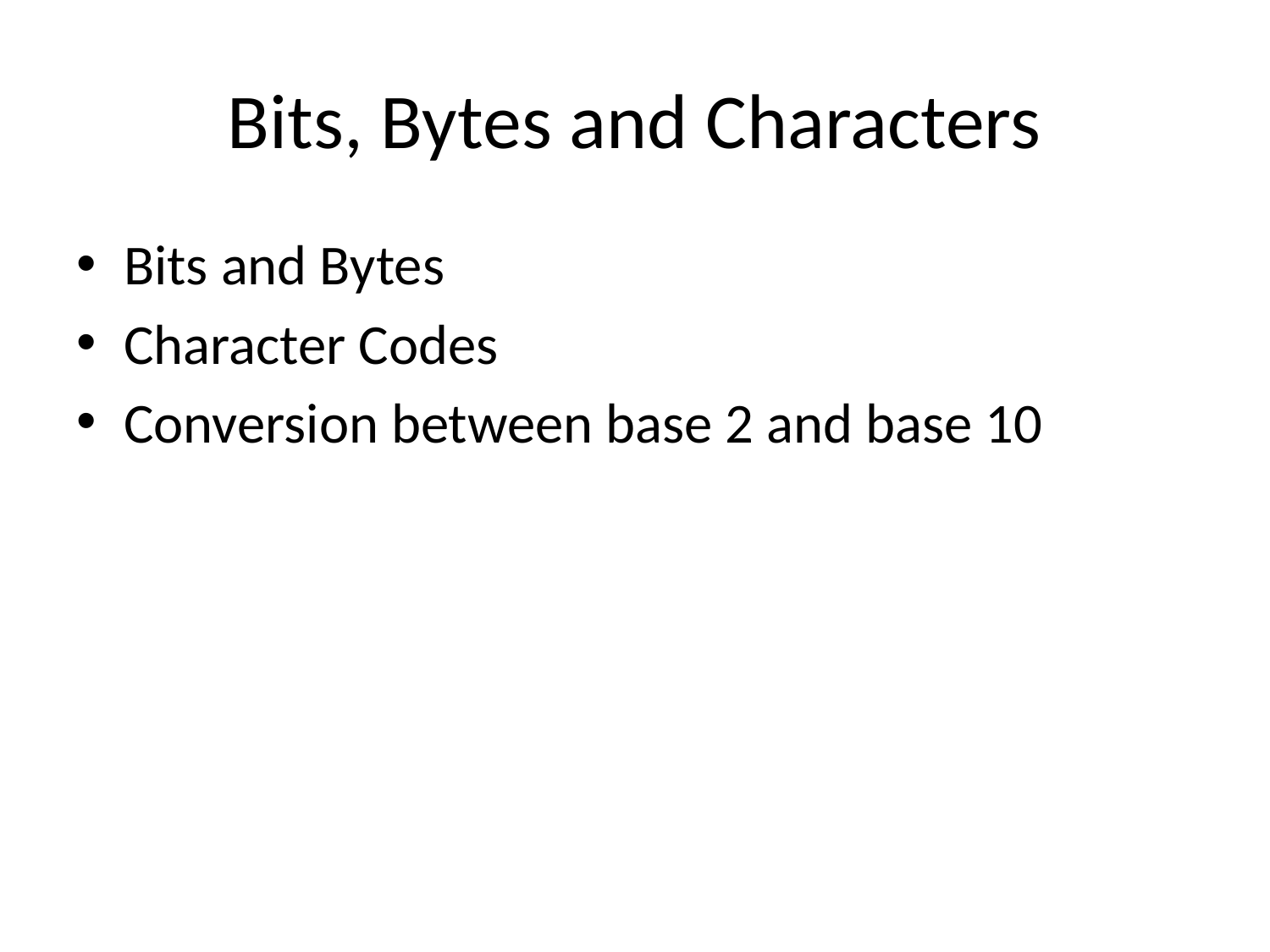

# Bits, Bytes and Characters
Bits and Bytes
Character Codes
Conversion between base 2 and base 10